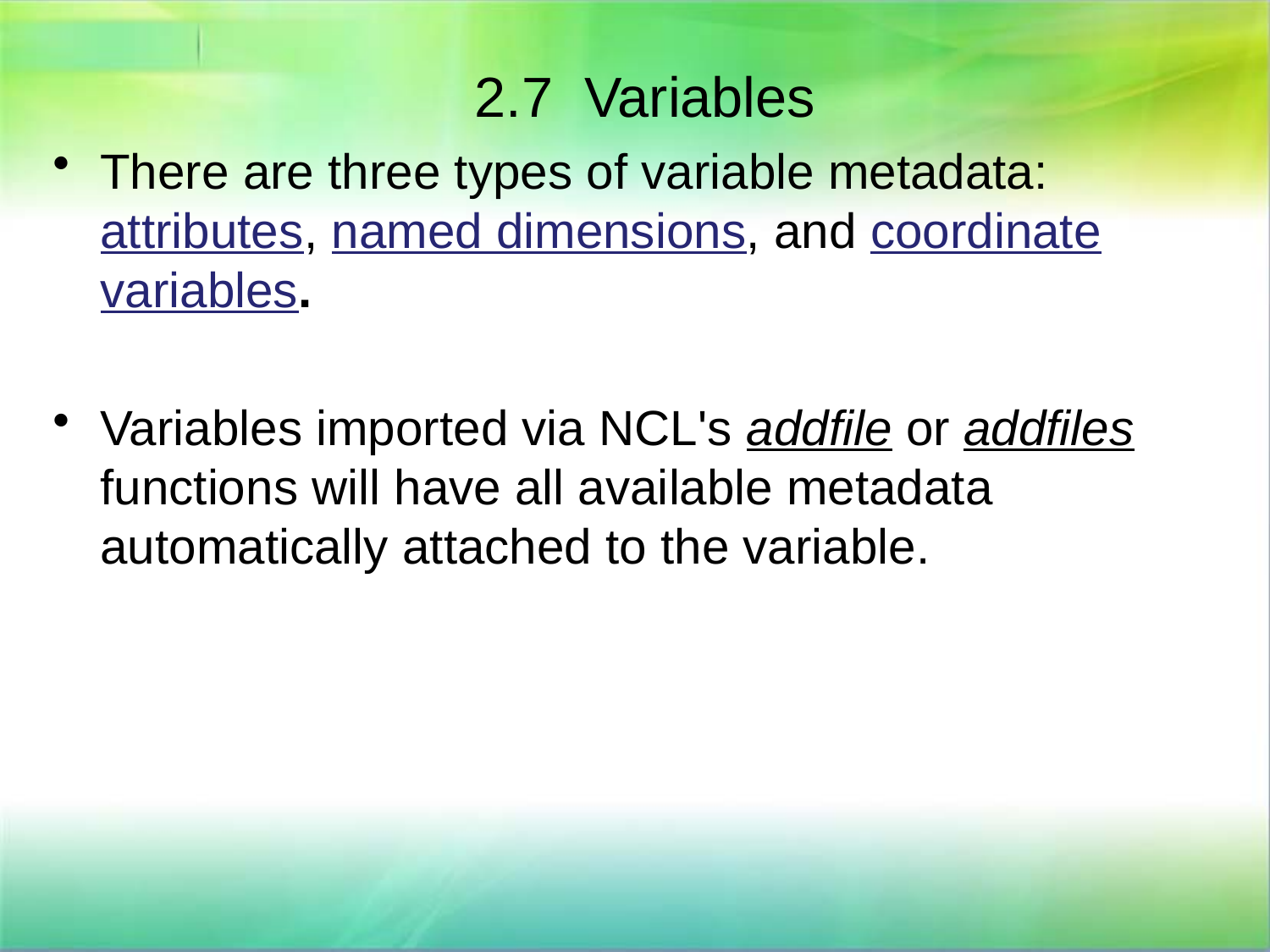

2.7  Variables
There are three types of variable metadata: attributes, named dimensions, and coordinate variables.

Variables imported via NCL's addfile or addfiles functions will have all available metadata automatically attached to the variable.